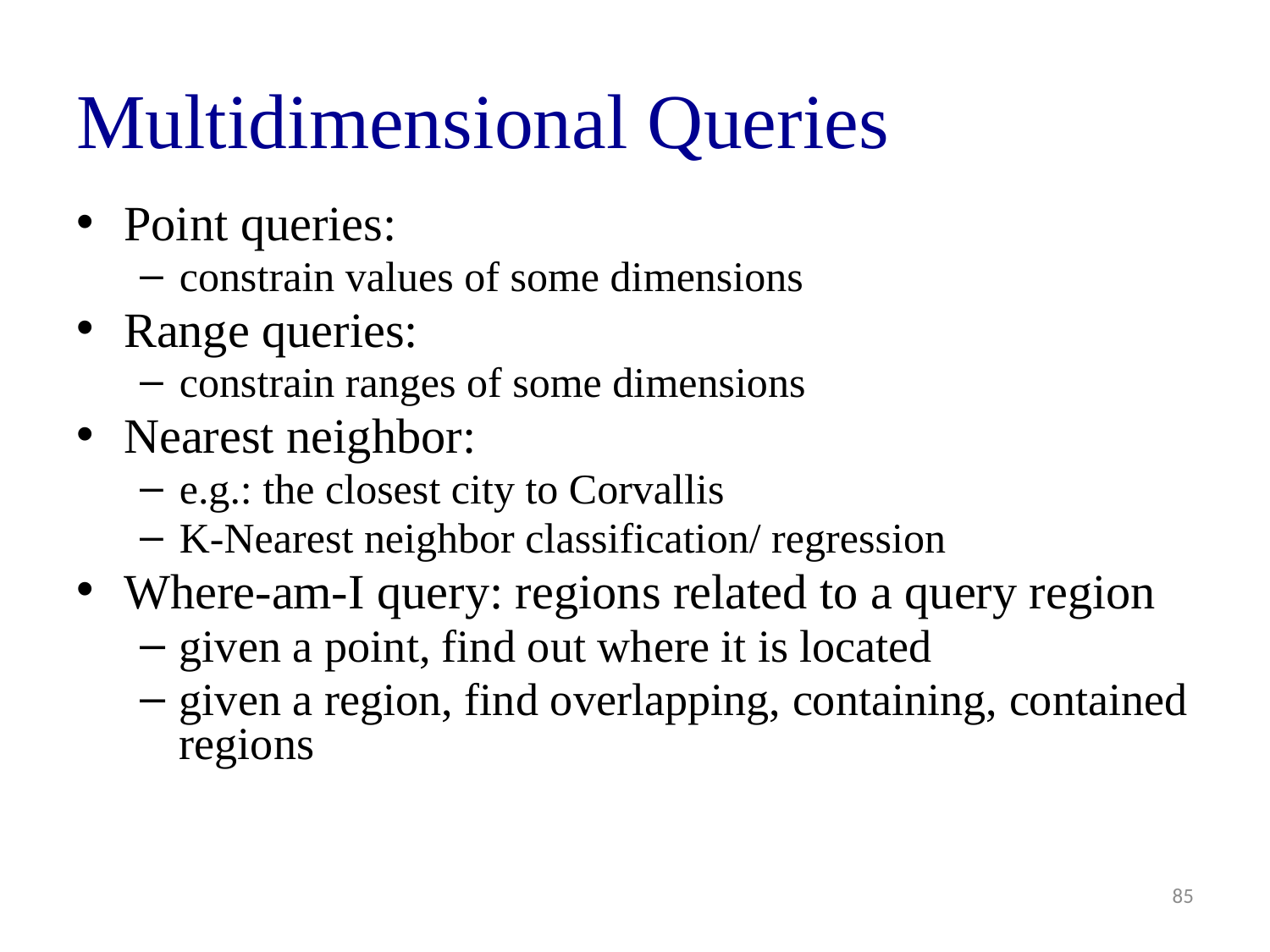

# Multidimensional Queries
Point queries:
constrain values of some dimensions
Range queries:
constrain ranges of some dimensions
Nearest neighbor:
e.g.: the closest city to Corvallis
K-Nearest neighbor classification/ regression
Where-am-I query: regions related to a query region
given a point, find out where it is located
given a region, find overlapping, containing, contained regions
85